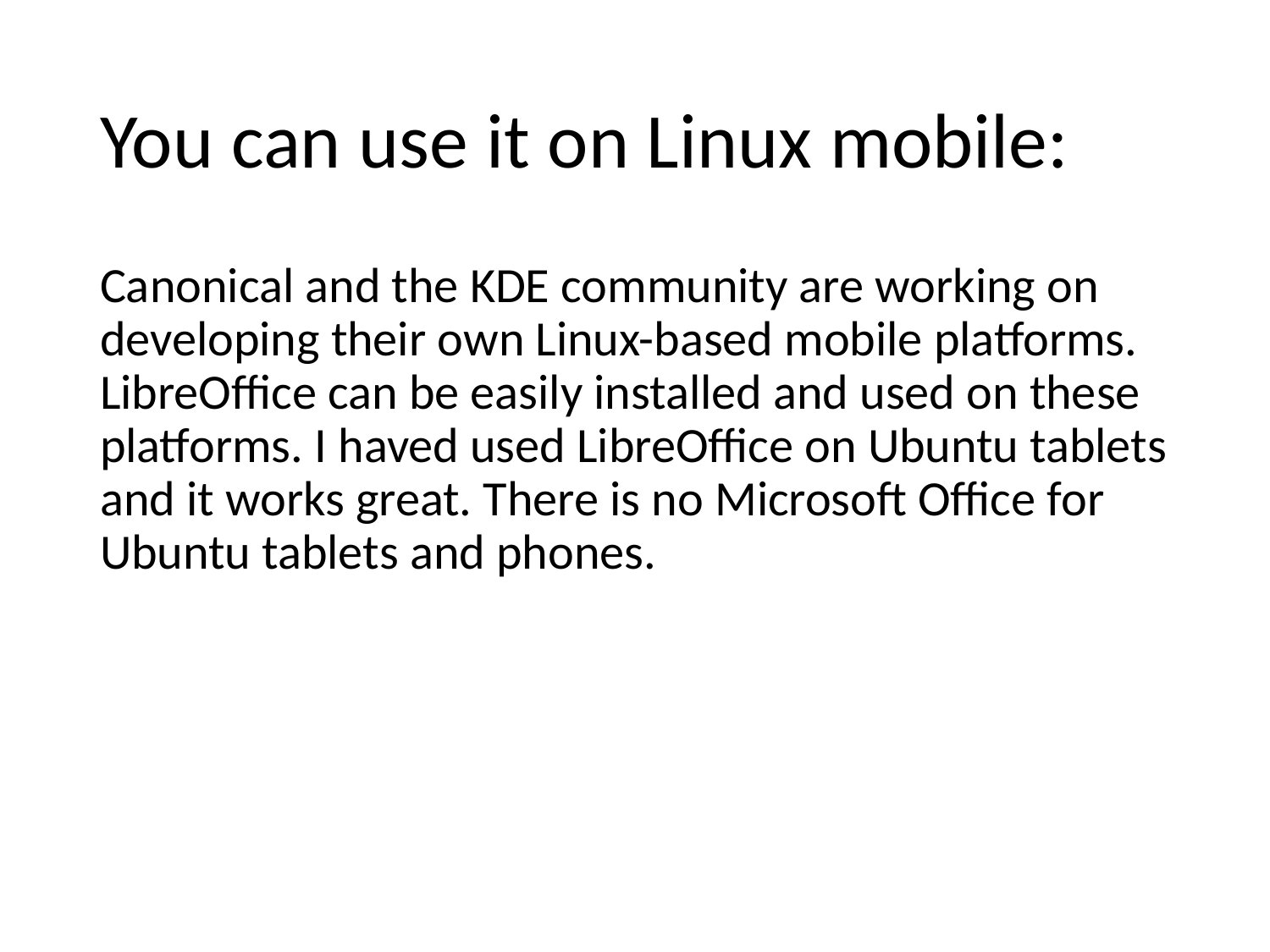

# You can use it on Linux mobile:
Canonical and the KDE community are working on developing their own Linux-based mobile platforms. LibreOffice can be easily installed and used on these platforms. I haved used LibreOffice on Ubuntu tablets and it works great. There is no Microsoft Office for Ubuntu tablets and phones.